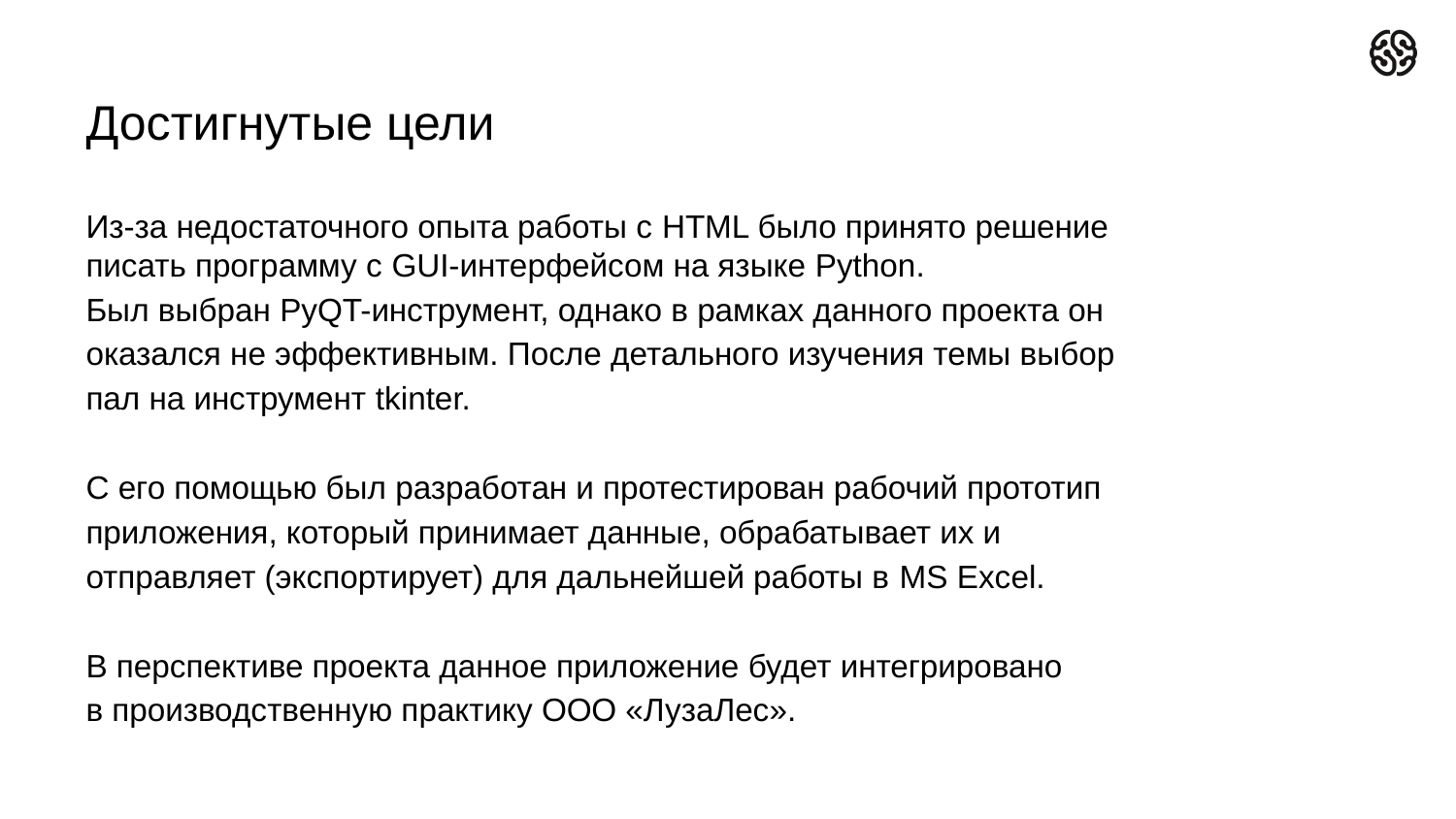

# Достигнутые цели
Из-за недостаточного опыта работы с HTML было принято решение писать программу с GUI-интерфейсом на языке Python.
Был выбран PyQT-инструмент, однако в рамках данного проекта он оказался не эффективным. После детального изучения темы выбор пал на инструмент tkinter.

С его помощью был разработан и протестирован рабочий прототип приложения, который принимает данные, обрабатывает их и отправляет (экспортирует) для дальнейшей работы в MS Excel.

В перспективе проекта данное приложение будет интегрировано
в производственную практику ООО «ЛузаЛес».